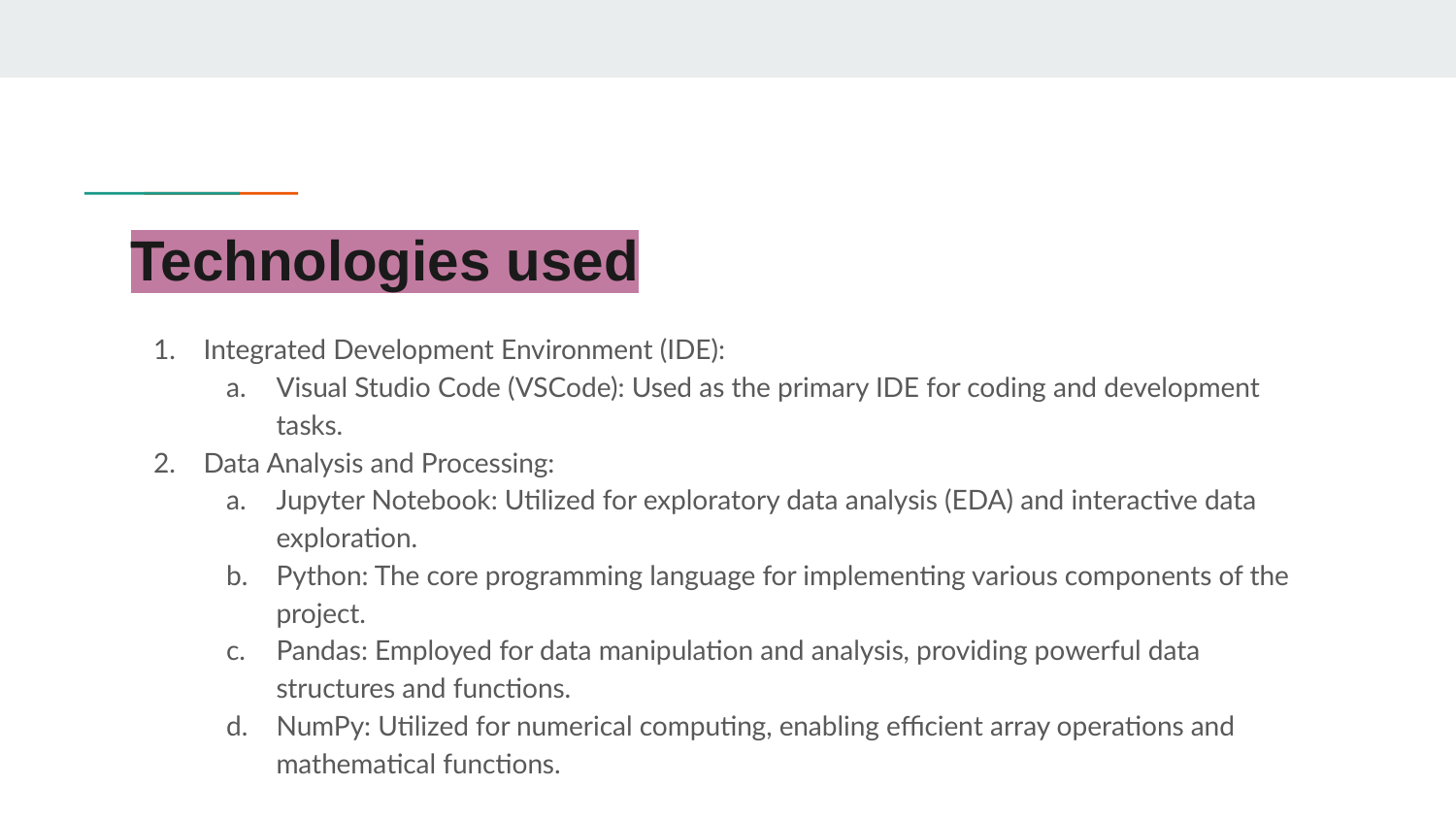

# Technologies used
Integrated Development Environment (IDE):
Visual Studio Code (VSCode): Used as the primary IDE for coding and development tasks.
Data Analysis and Processing:
Jupyter Notebook: Utilized for exploratory data analysis (EDA) and interactive data exploration.
Python: The core programming language for implementing various components of the project.
Pandas: Employed for data manipulation and analysis, providing powerful data structures and functions.
NumPy: Utilized for numerical computing, enabling efficient array operations and mathematical functions.